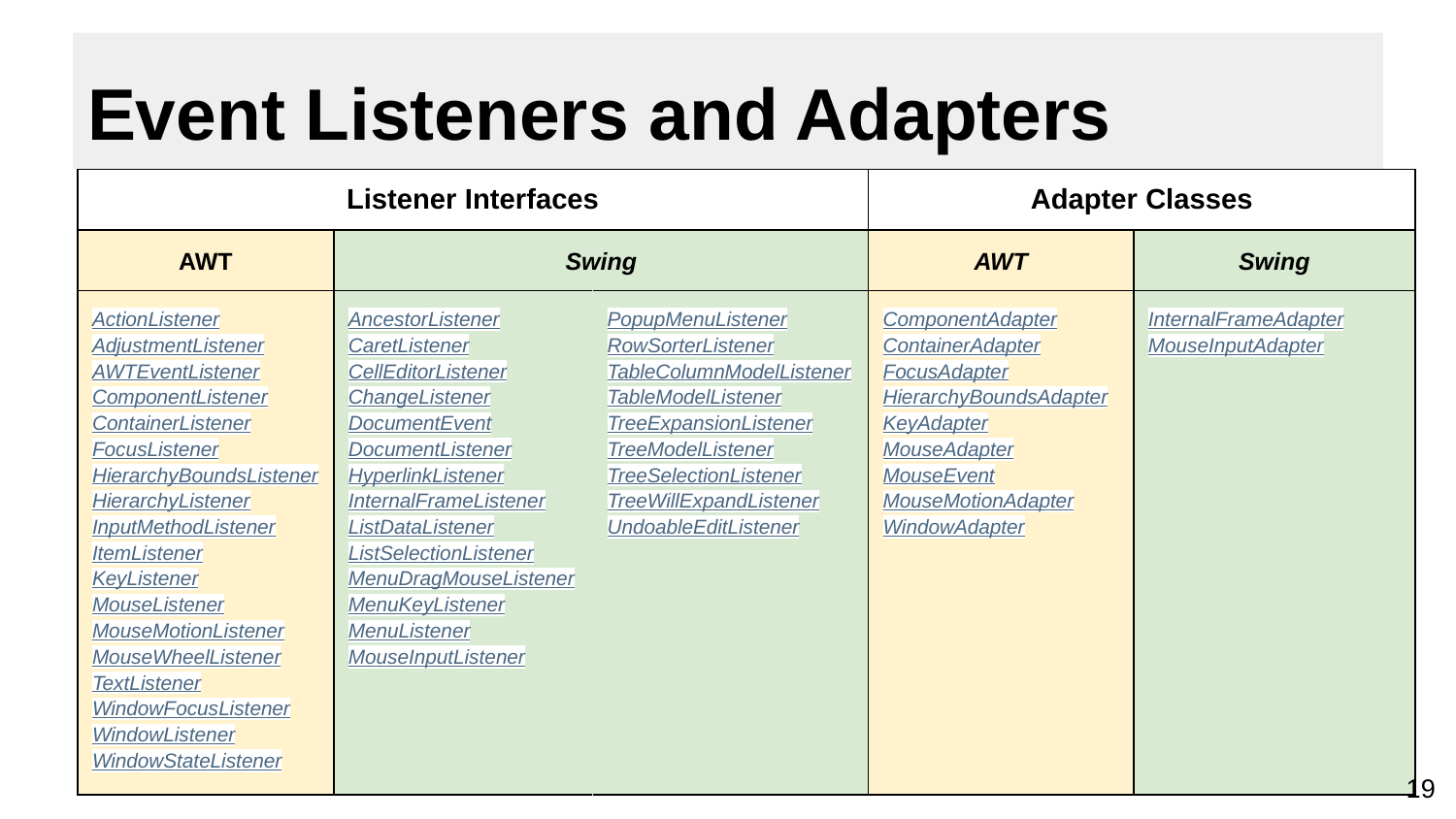

# Event Listeners and Adapters
| Listener Interfaces |  |  | Adapter Classes |  |
| --- | --- | --- | --- | --- |
| AWT | Swing |  | AWT | Swing |
| ActionListener AdjustmentListener AWTEventListener ComponentListener ContainerListener FocusListener HierarchyBoundsListener HierarchyListener InputMethodListener ItemListener KeyListener MouseListener MouseMotionListener MouseWheelListener TextListener WindowFocusListener WindowListener WindowStateListener | AncestorListener CaretListener CellEditorListener ChangeListener DocumentEvent DocumentListener HyperlinkListener InternalFrameListener ListDataListener ListSelectionListener MenuDragMouseListener MenuKeyListener MenuListener MouseInputListener | PopupMenuListener RowSorterListener TableColumnModelListener TableModelListener TreeExpansionListener TreeModelListener TreeSelectionListener TreeWillExpandListener UndoableEditListener | ComponentAdapter ContainerAdapter FocusAdapter HierarchyBoundsAdapter KeyAdapter MouseAdapter MouseEvent MouseMotionAdapter WindowAdapter | InternalFrameAdapter MouseInputAdapter |
19